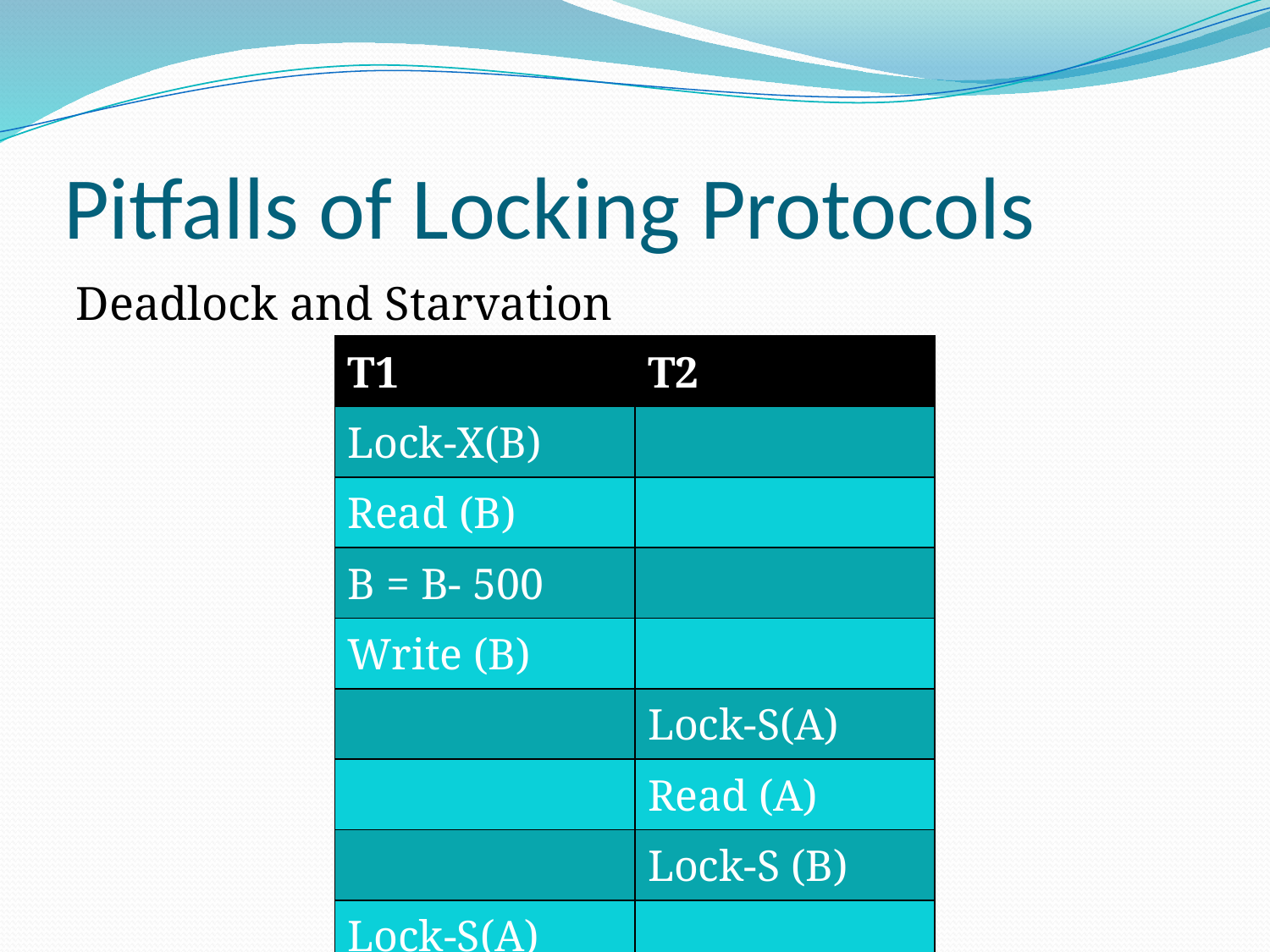

# Pitfalls of Locking Protocols
Deadlock and Starvation

| T1 | T2 |
| --- | --- |
| Lock-X(B) |  |
| Read (B) |  |
| B = B- 500 |  |
| Write (B) |  |
|  | Lock-S(A) |
|  | Read (A) |
|  | Lock-S (B) |
| Lock-S(A) |  |